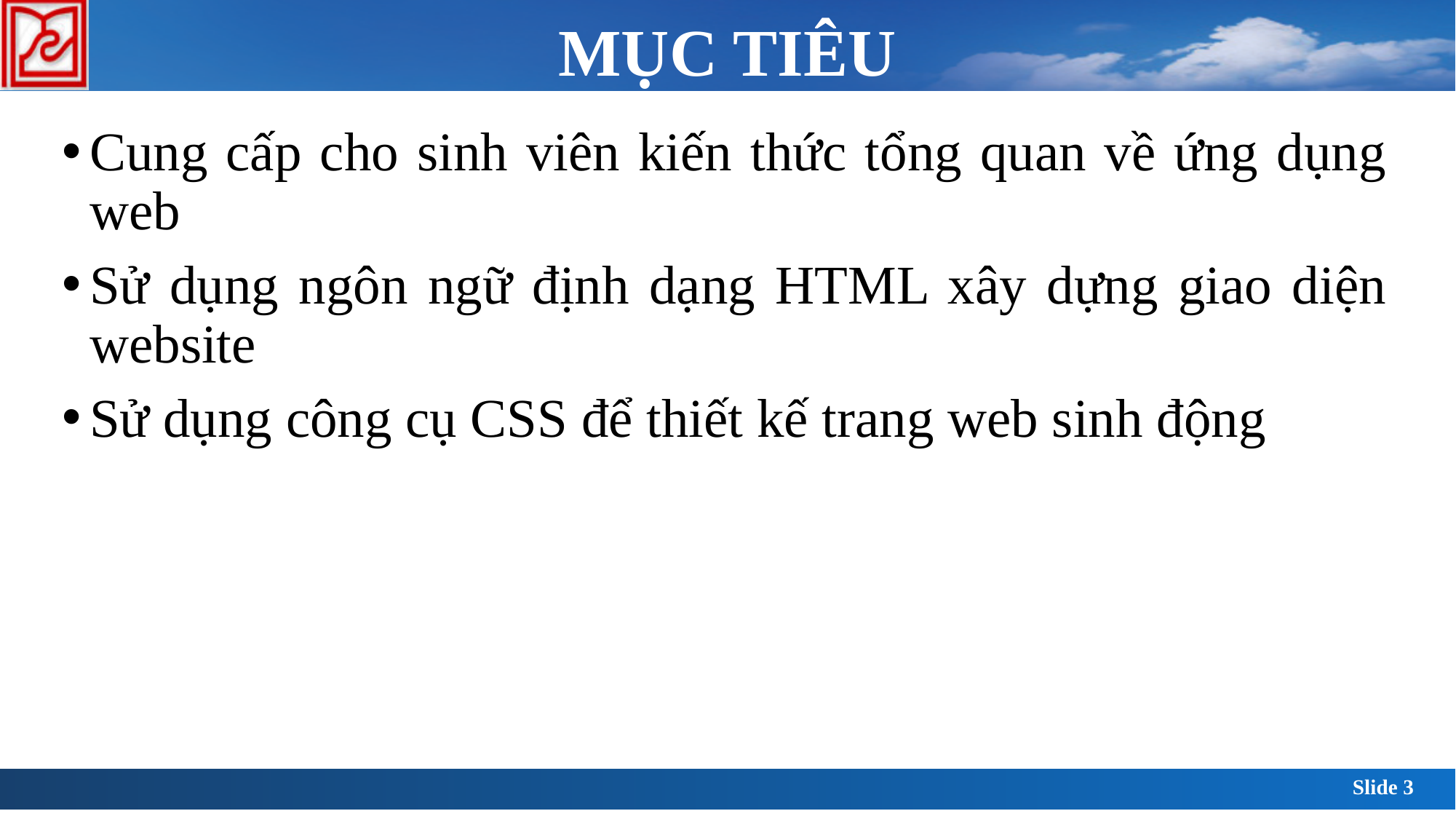

MỤC TIÊU
Cung cấp cho sinh viên kiến thức tổng quan về ứng dụng web
Sử dụng ngôn ngữ định dạng HTML xây dựng giao diện website
Sử dụng công cụ CSS để thiết kế trang web sinh động